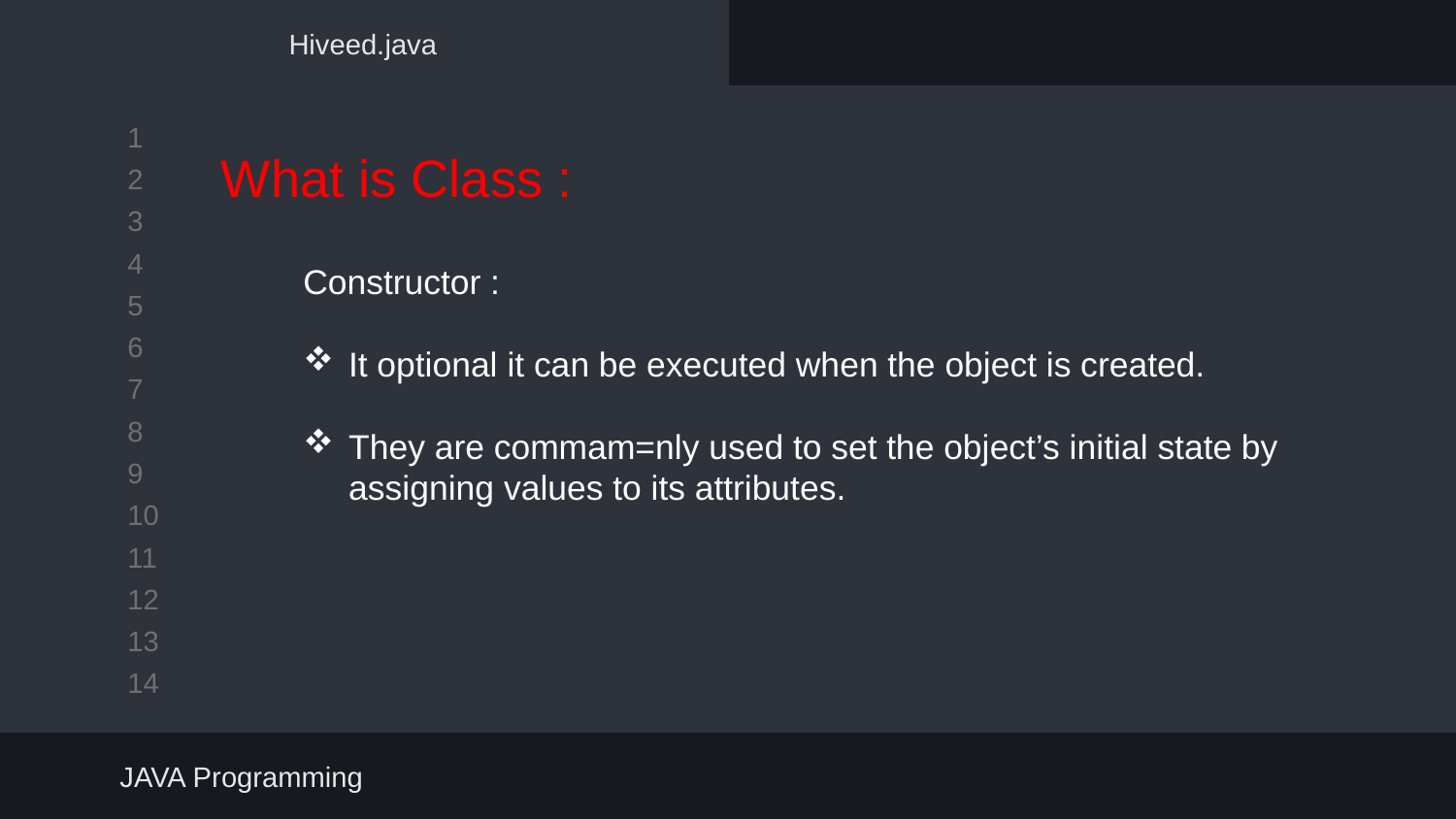

Hiveed.java
What is Class :
Constructor :

It optional it can be executed when the object is created.

They are commam=nly used to set the object’s initial state by assigning values to its attributes.
JAVA Programming